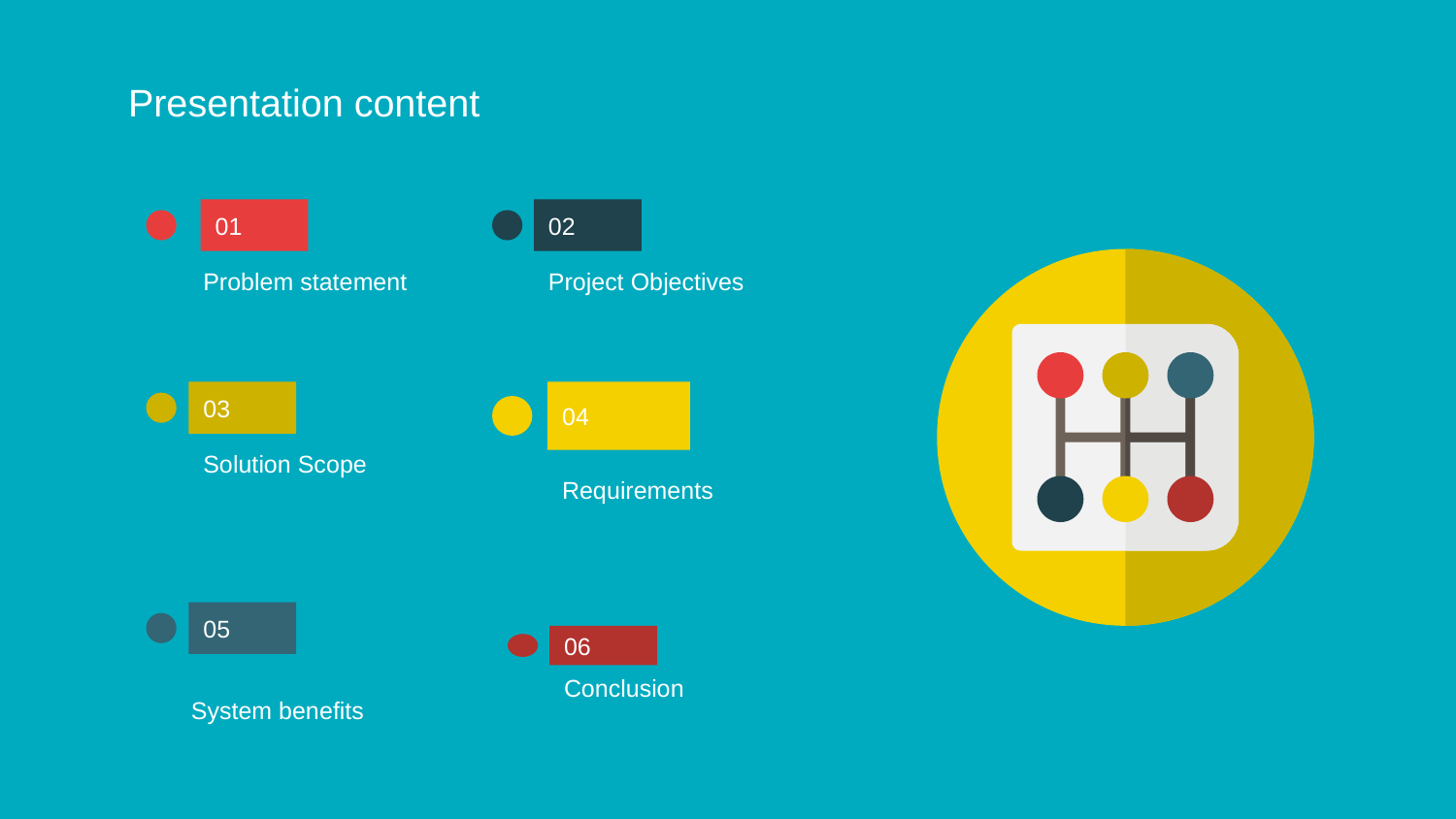

# Presentation content
02

Project Objectives

01

Problem statement

04

Requirements
03

Solution Scope

05

System benefits

06

Conclusion